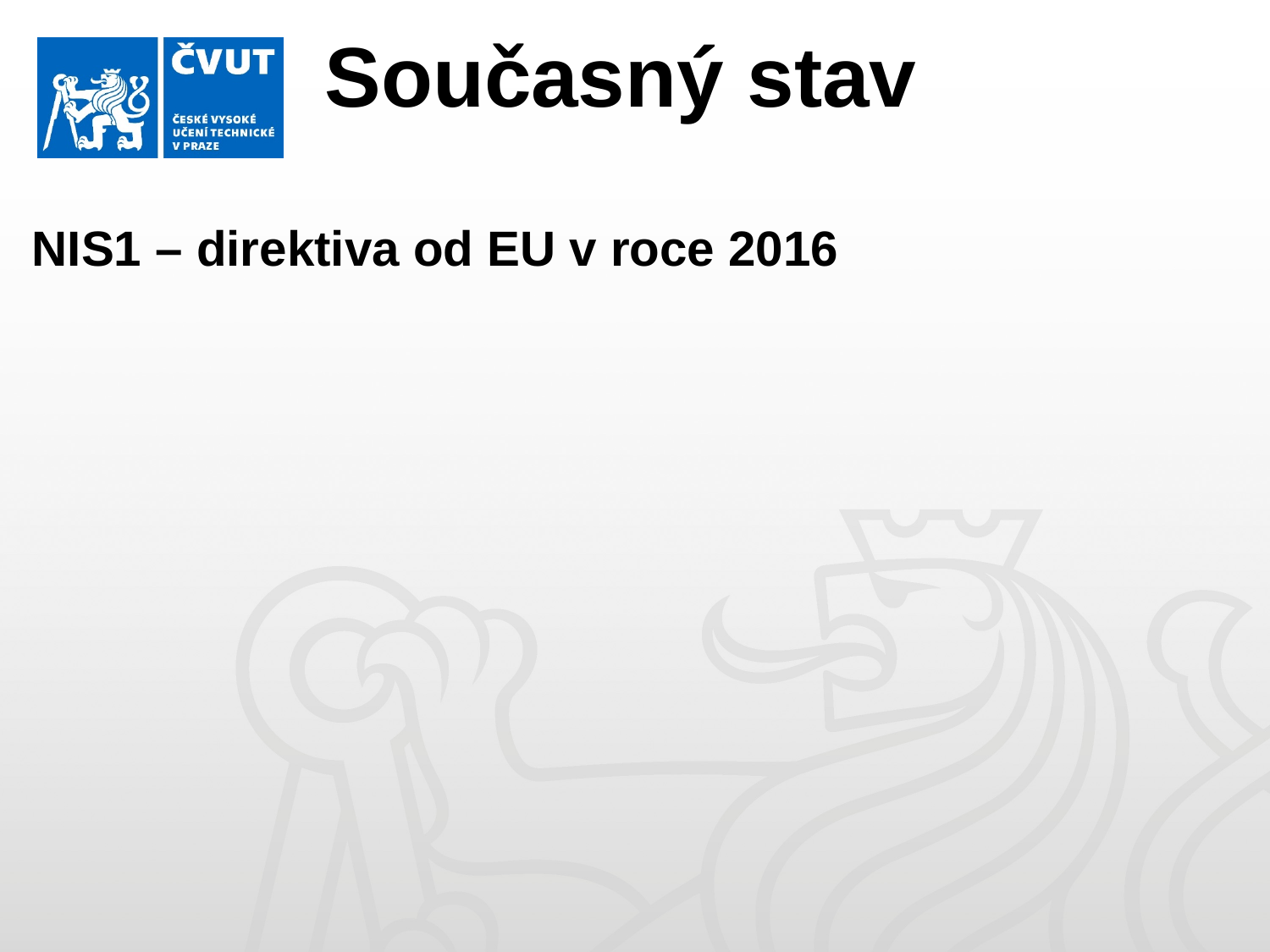

# Současný stav
NIS1 – direktiva od EU v roce 2016